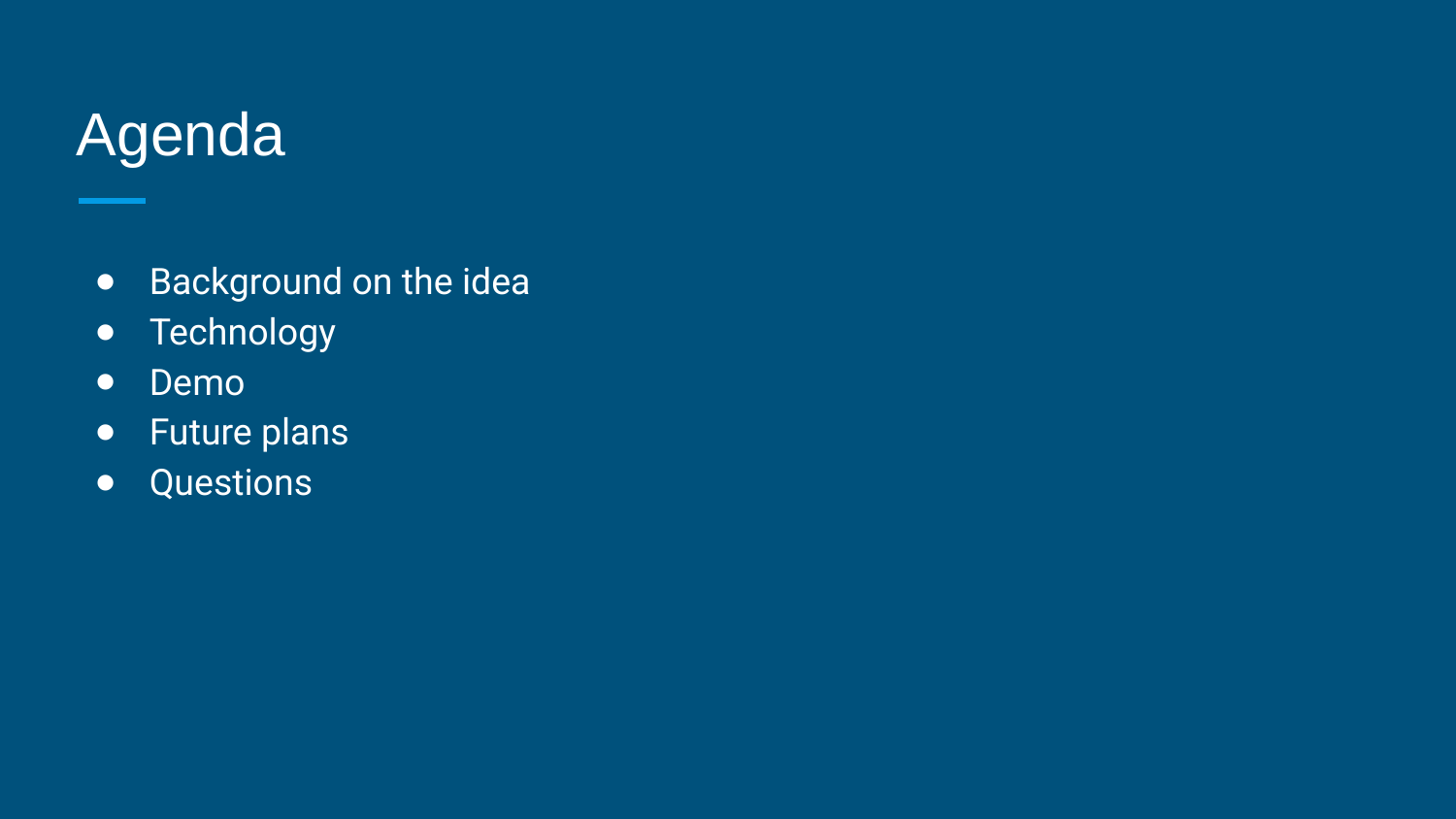

# Agenda
Background on the idea
Technology
Demo
Future plans
Questions